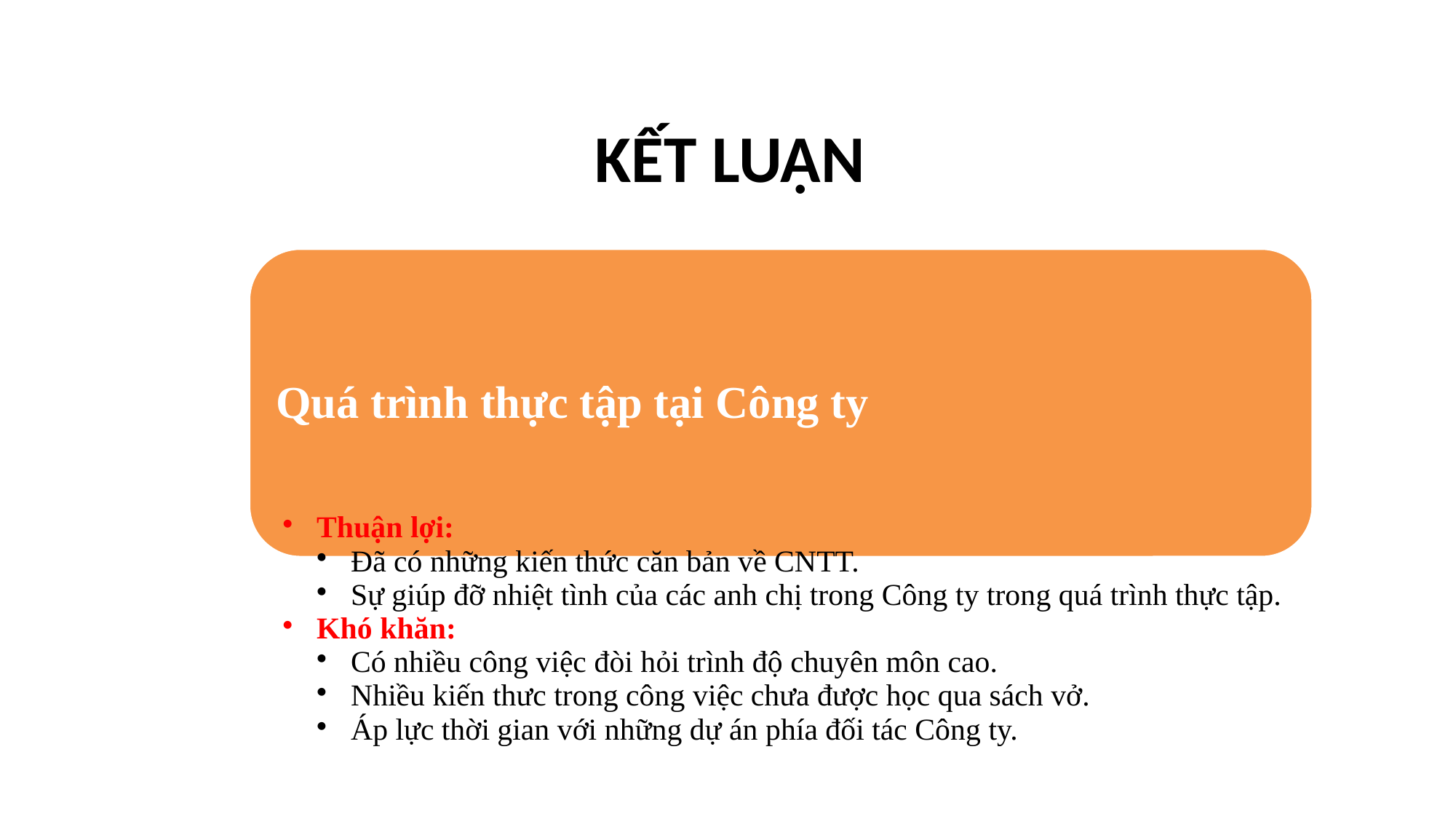

# KẾT LUẬN
VII
Thuận lợi:
Khó khăn:
Đã có những kiến thức căn bản về CNTT.
Sự giúp đỡ nhiệt tình của các anh chị trong Công ty trong quá trình thực tập.
Nhiều kiến thưc trong công việc chưa được học qua sách vở.
Có nhiều công việc đòi hỏi trình độ chuyên môn cao.
Áp lực thời gian với những dự án phía đối tác Công ty.
Quá trình thực tập tại Công ty